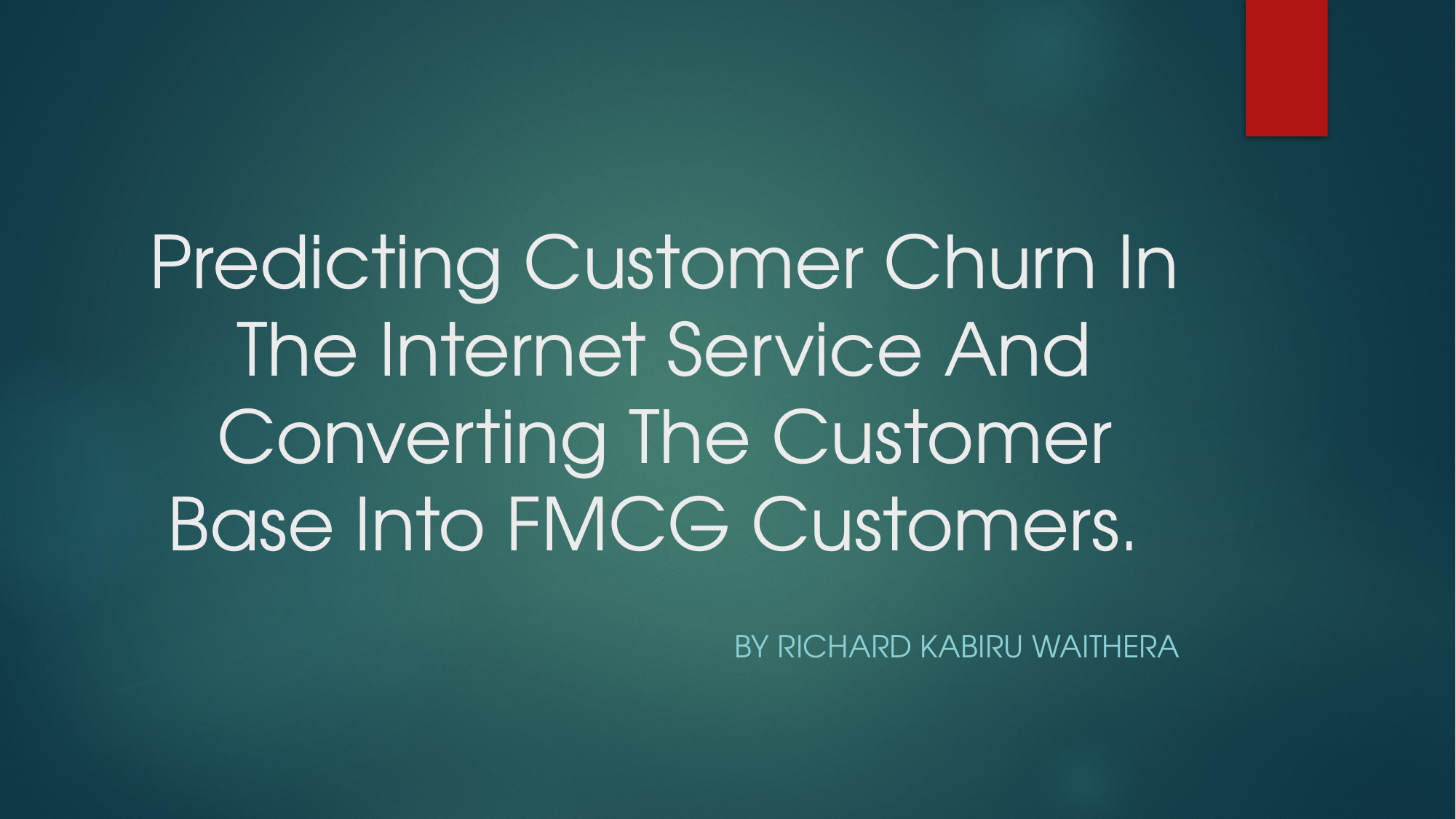

# Predicting Customer Churn In The Internet Service And Converting The Customer Base Into FMCG Customers.

By Richard Kabiru waithera